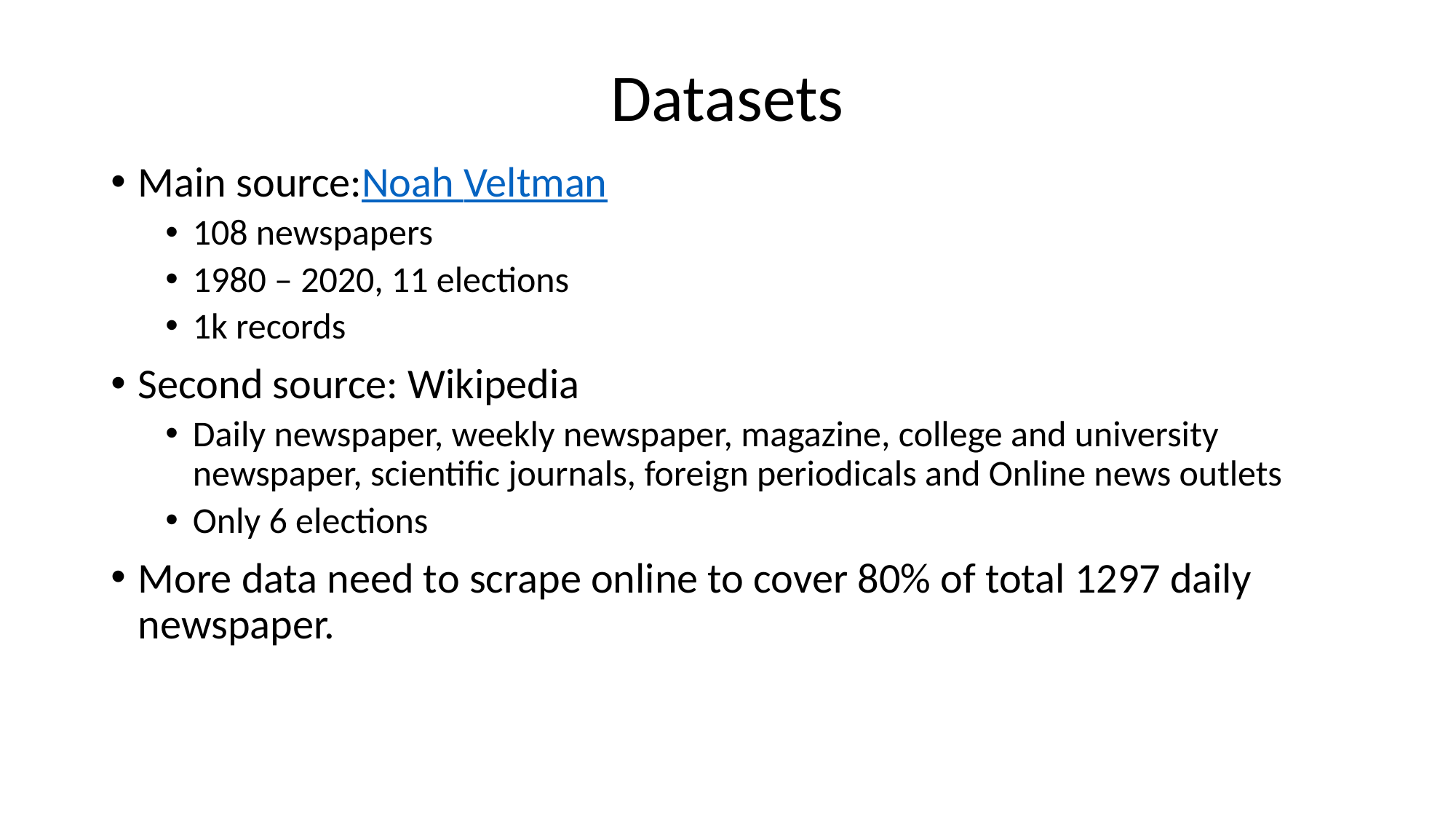

# Datasets
Main source:Noah Veltman
108 newspapers
1980 – 2020, 11 elections
1k records
Second source: Wikipedia
Daily newspaper, weekly newspaper, magazine, college and university newspaper, scientific journals, foreign periodicals and Online news outlets
Only 6 elections
More data need to scrape online to cover 80% of total 1297 daily newspaper.